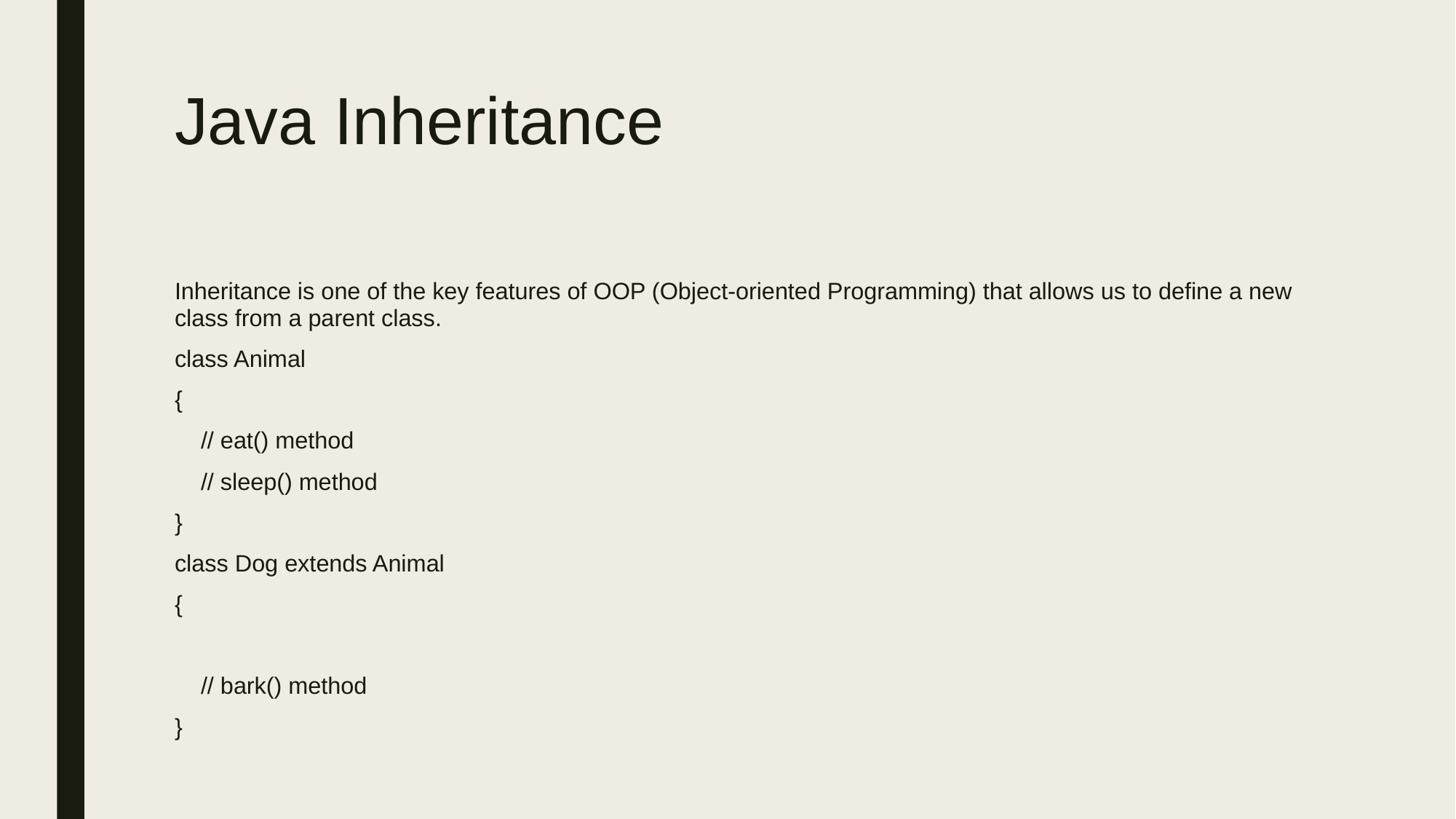

# Java Inheritance
Inheritance is one of the key features of OOP (Object-oriented Programming) that allows us to define a new class from a parent class.
class Animal
{
    // eat() method
    // sleep() method
}
class Dog extends Animal
{

    // bark() method
}